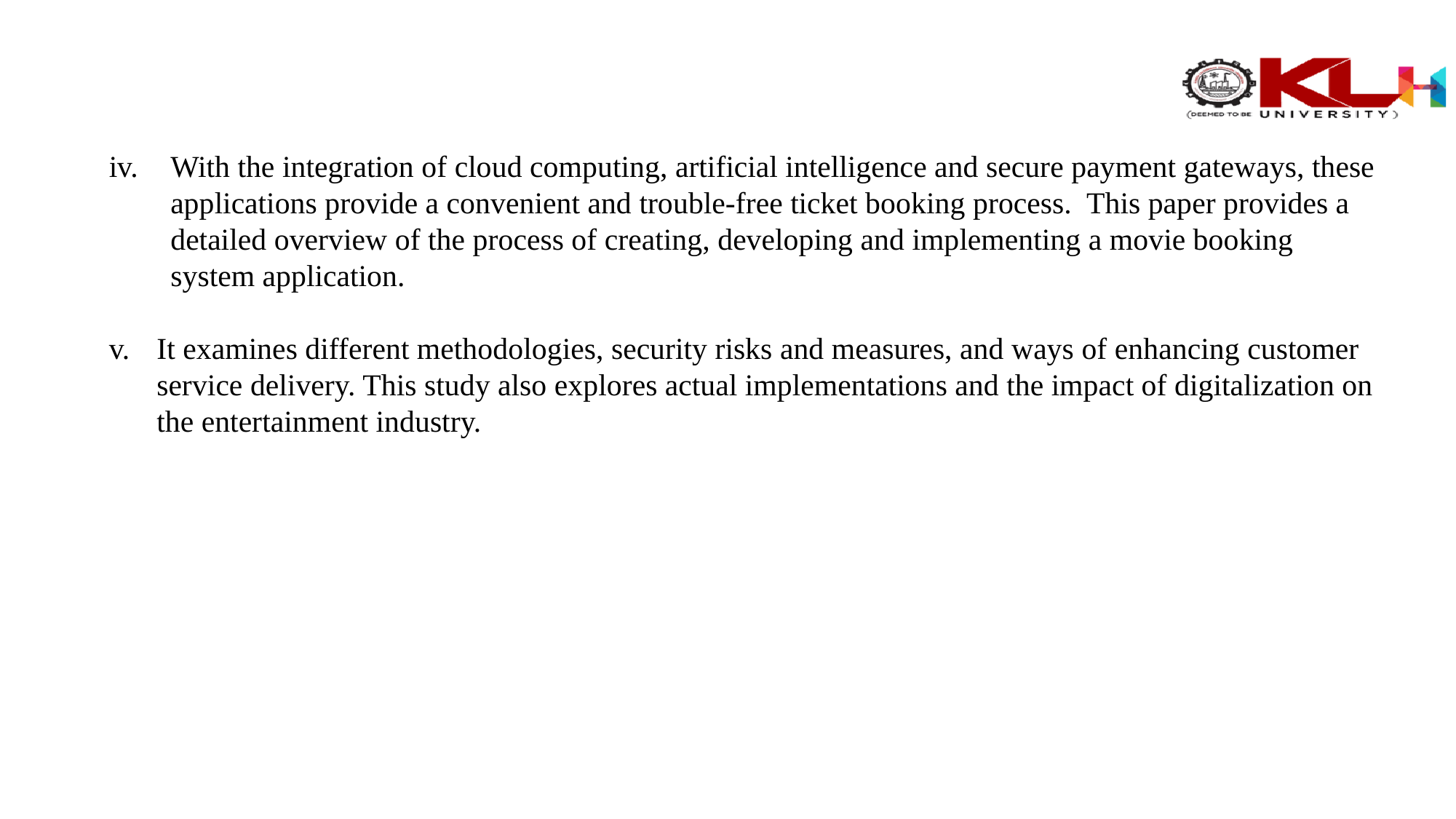

With the integration of cloud computing, artificial intelligence and secure payment gateways, these applications provide a convenient and trouble-free ticket booking process.  This paper provides a detailed overview of the process of creating, developing and implementing a movie booking system application.

It examines different methodologies, security risks and measures, and ways of enhancing customer service delivery. This study also explores actual implementations and the impact of digitalization on the entertainment industry.